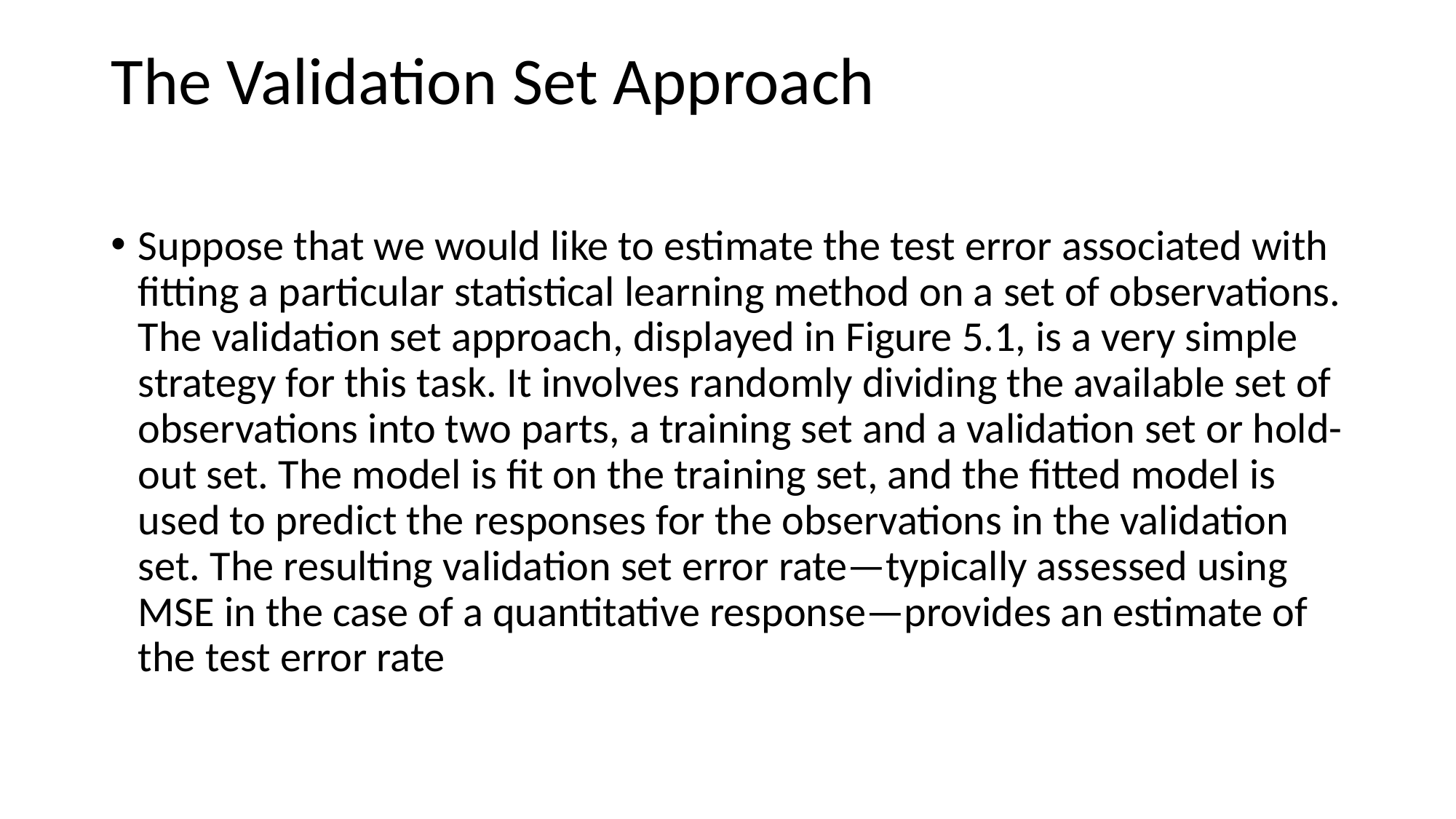

# The Validation Set Approach
Suppose that we would like to estimate the test error associated with ﬁtting a particular statistical learning method on a set of observations. The validation set approach, displayed in Figure 5.1, is a very simple strategy for this task. It involves randomly dividing the available set of observations into two parts, a training set and a validation set or hold-out set. The model is ﬁt on the training set, and the ﬁtted model is used to predict the responses for the observations in the validation set. The resulting validation set error rate—typically assessed using MSE in the case of a quantitative response—provides an estimate of the test error rate